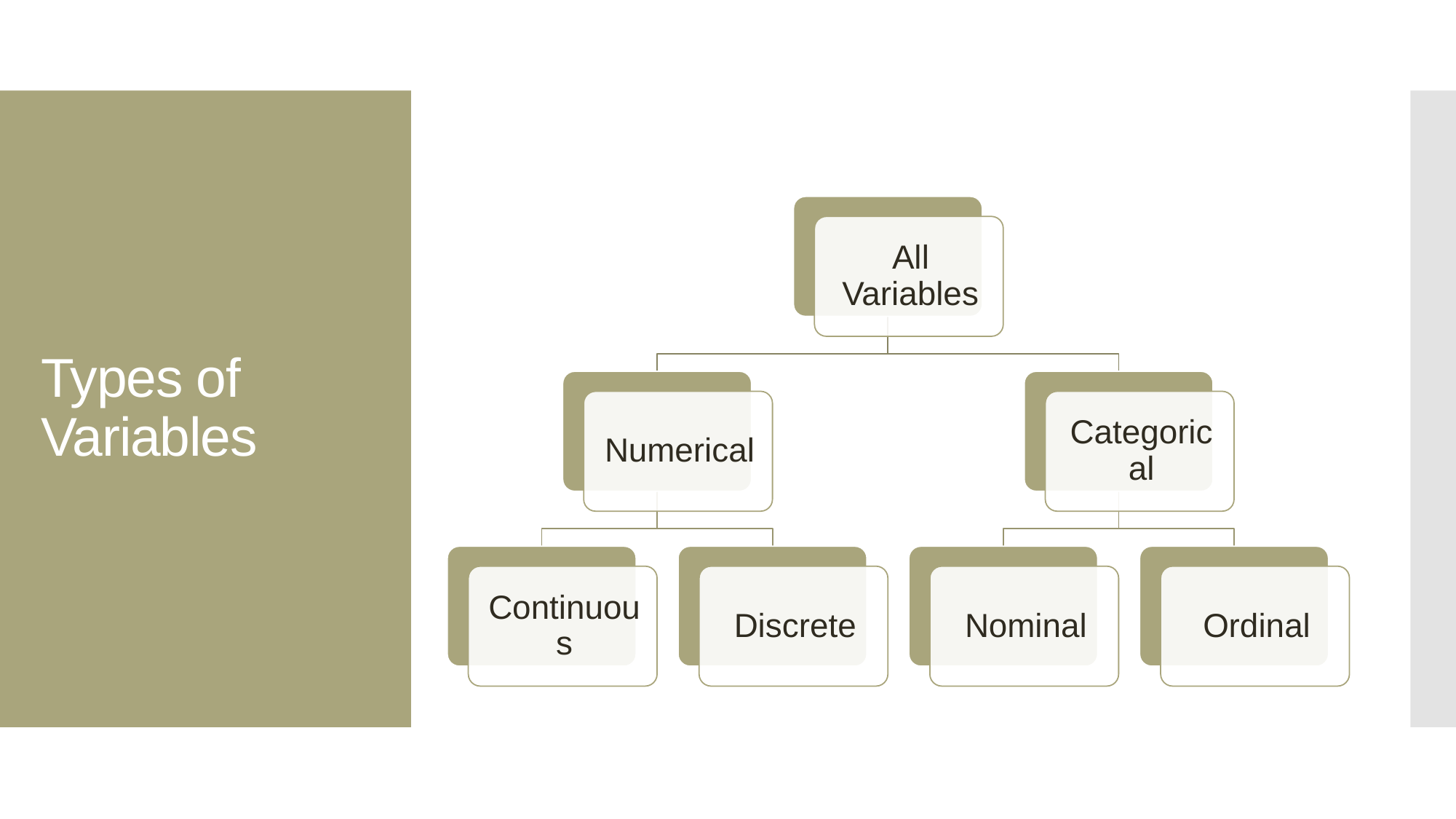

Types of Variables
All Variables
Numerical
Continuous
Discrete
Categorical
Nominal
Ordinal